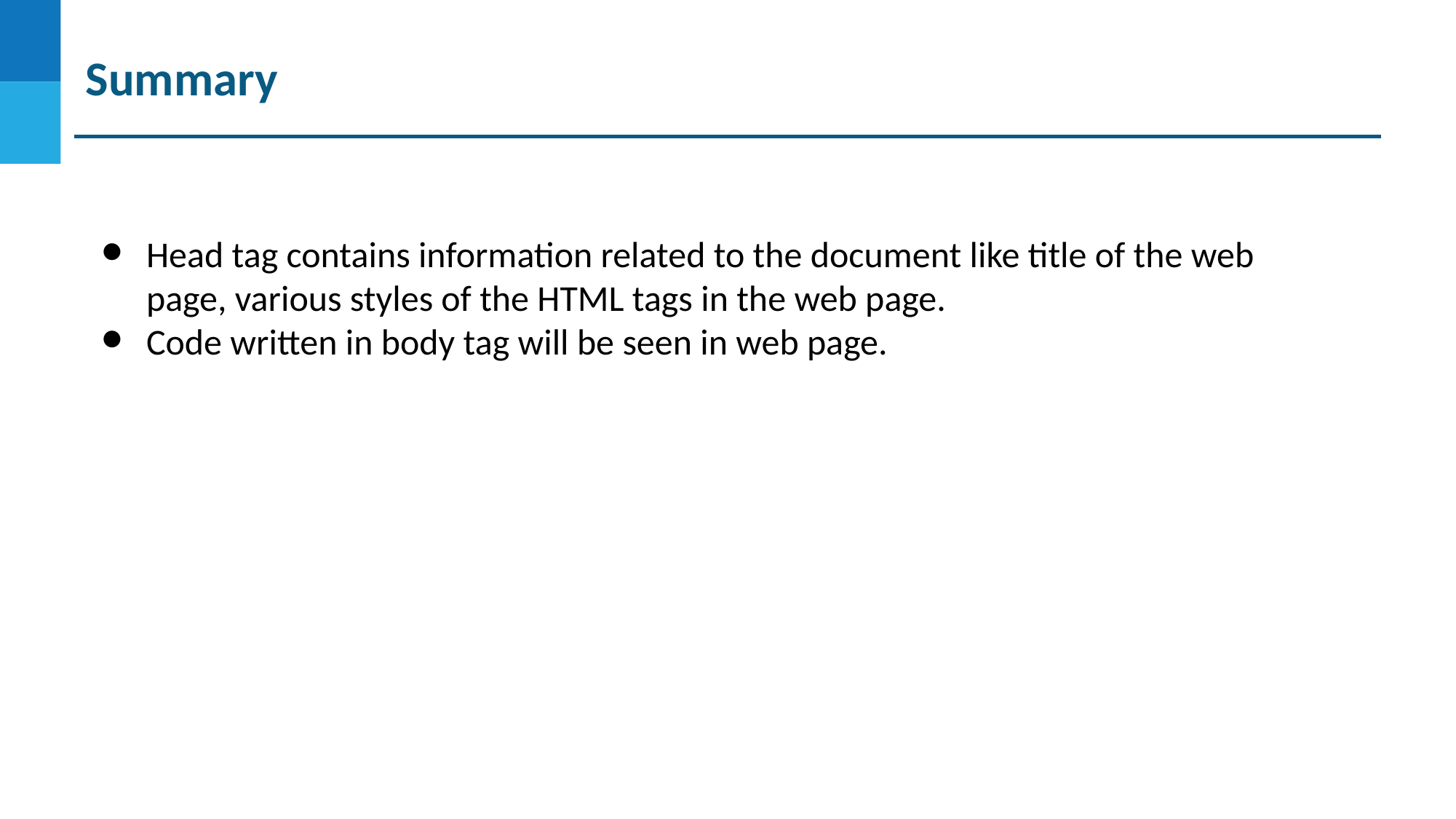

# Summary
Head tag contains information related to the document like title of the web page, various styles of the HTML tags in the web page.
Code written in body tag will be seen in web page.
DO NOT WRITE ANYTHING
HERE. LEAVE THIS SPACE FOR
 WEBCAM